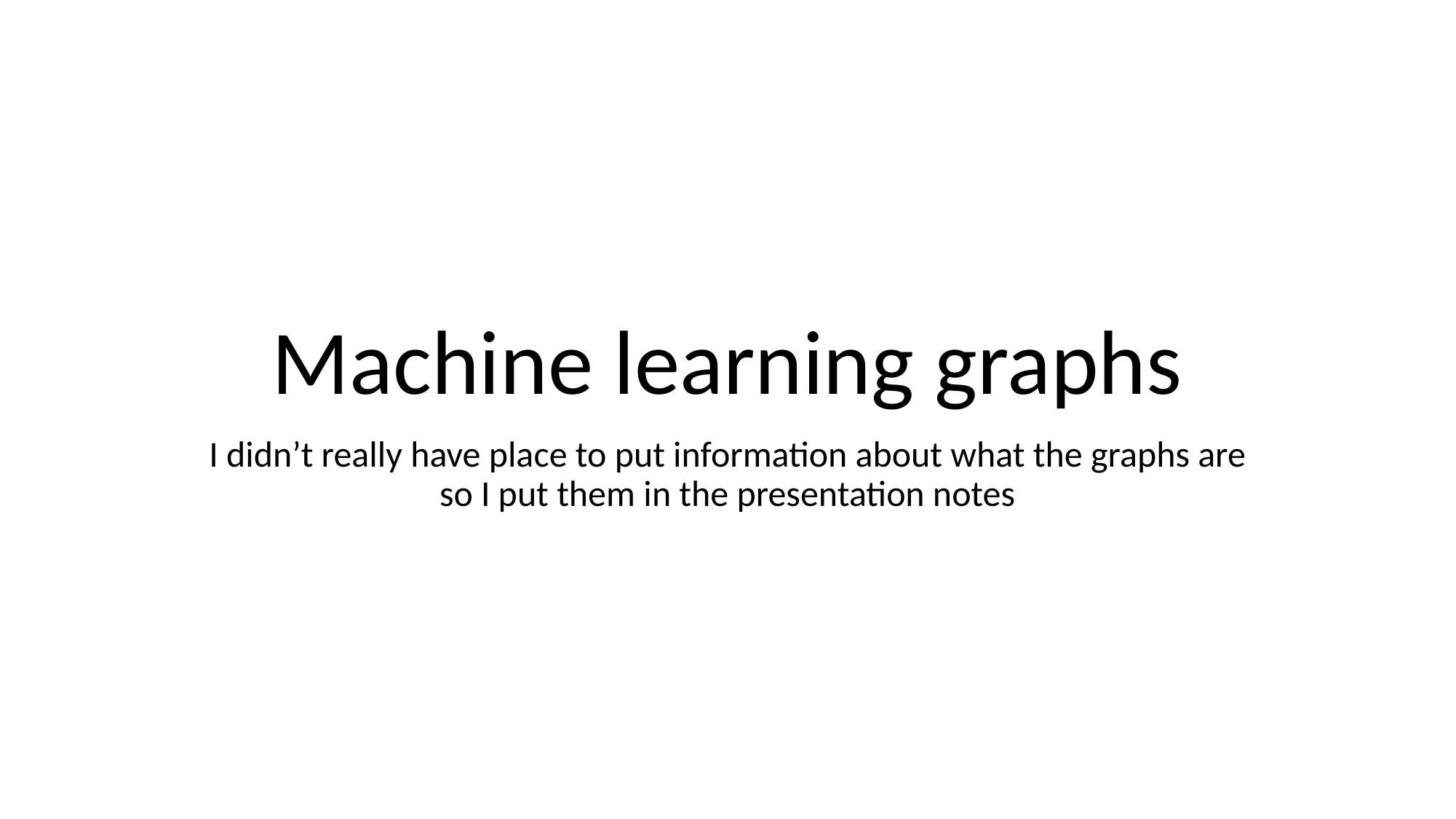

# Machine learning graphs
I didn’t really have place to put information about what the graphs are so I put them in the presentation notes